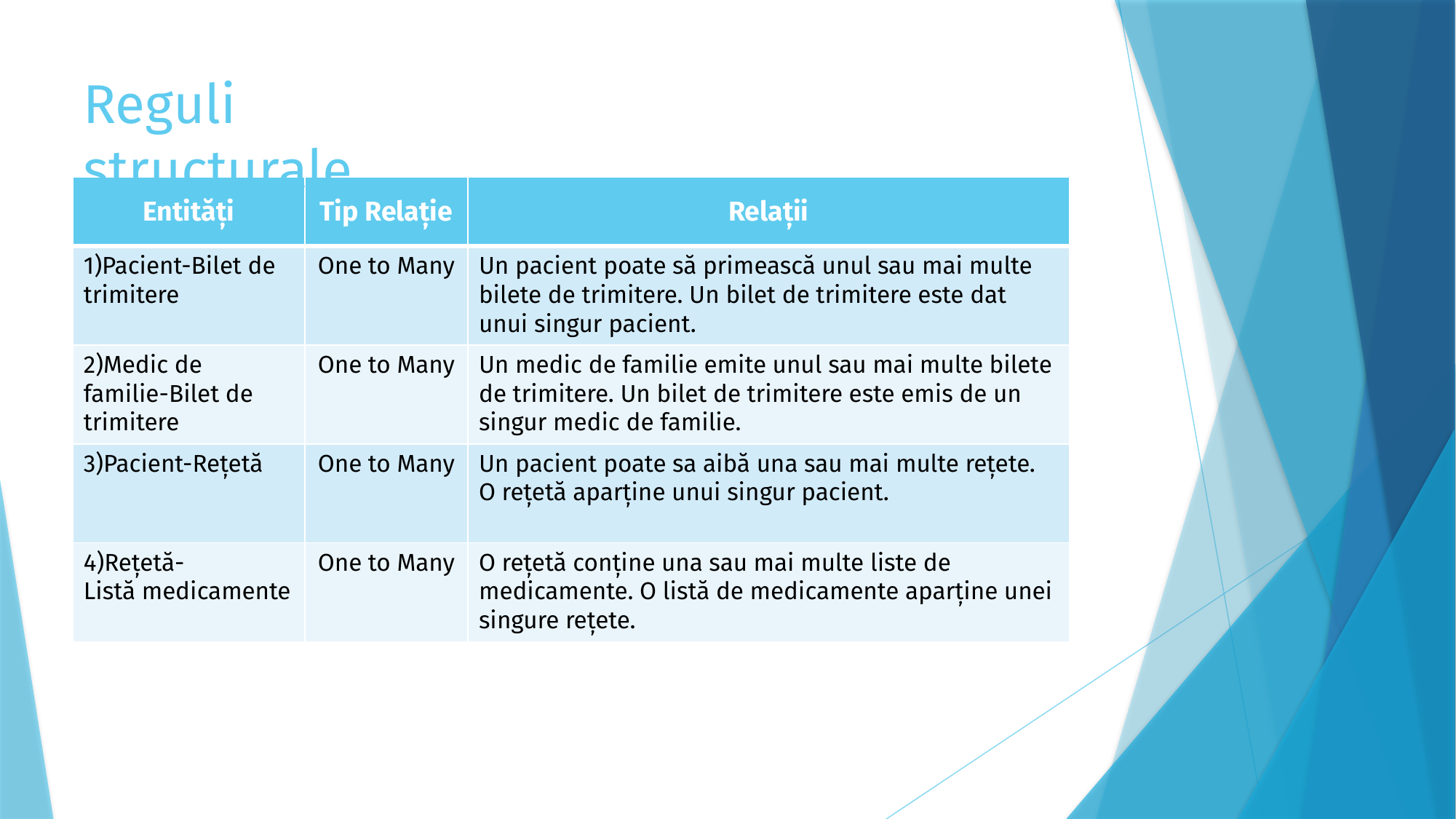

Reguli structurale
| Entități | Tip Relație | Relații |
| --- | --- | --- |
| 1)Pacient-Bilet de trimitere | One to Many | Un pacient poate să primească unul sau mai multe bilete de trimitere. Un bilet de trimitere este dat unui singur pacient. |
| 2)Medic de familie-Bilet de trimitere | One to Many | Un medic de familie emite unul sau mai multe bilete de trimitere. Un bilet de trimitere este emis de un singur medic de familie. |
| 3)Pacient-Rețetă | One to Many | Un pacient poate sa aibă una sau mai multe rețete. O rețetă aparține unui singur pacient. |
| 4)Rețetă-Listă medicamente | One to Many | O rețetă conține una sau mai multe liste de medicamente. O listă de medicamente aparține unei singure rețete. |